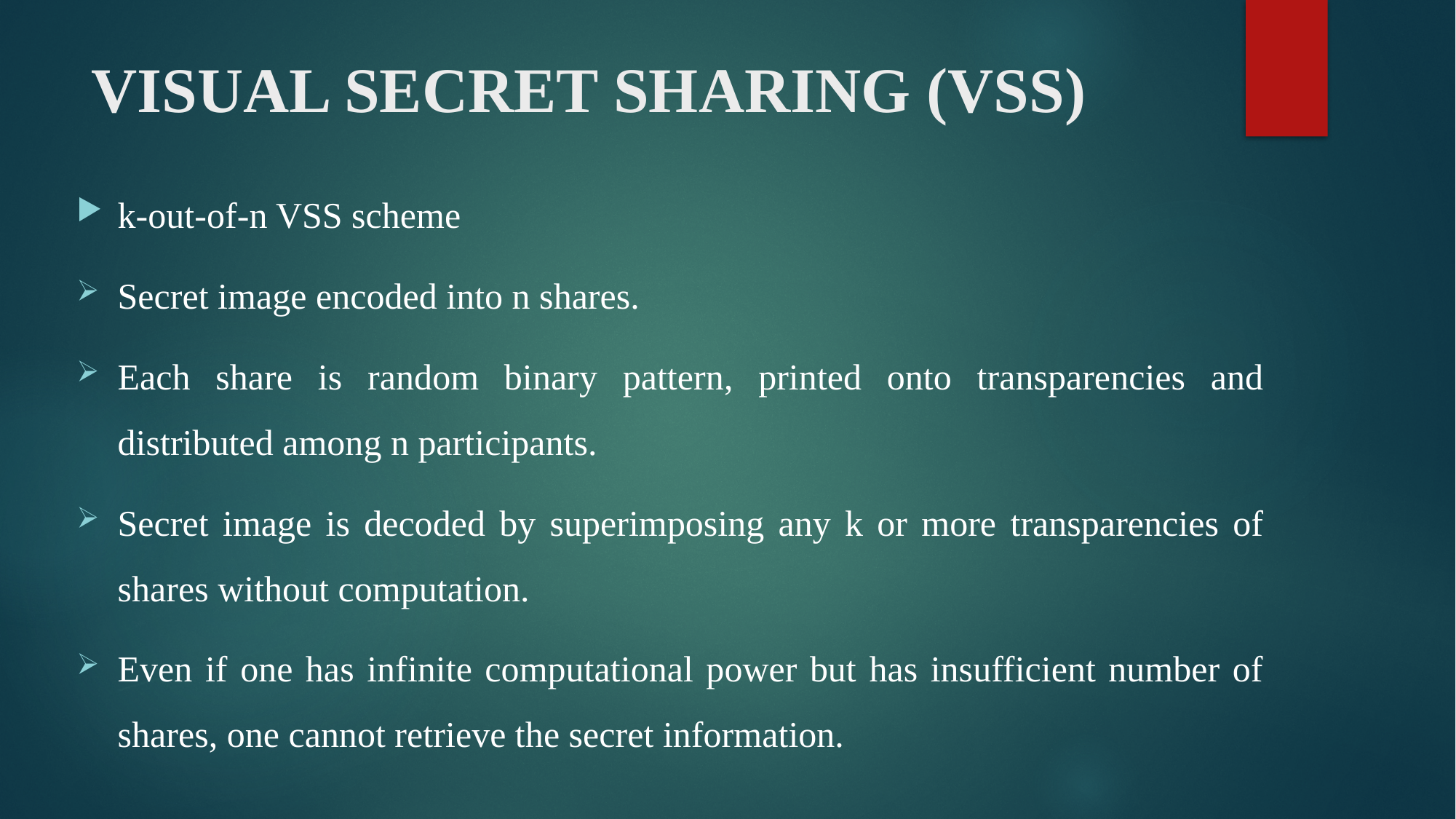

# VISUAL SECRET SHARING (VSS)
k-out-of-n VSS scheme
Secret image encoded into n shares.
Each share is random binary pattern, printed onto transparencies and distributed among n participants.
Secret image is decoded by superimposing any k or more transparencies of shares without computation.
Even if one has infinite computational power but has insufficient number of shares, one cannot retrieve the secret information.